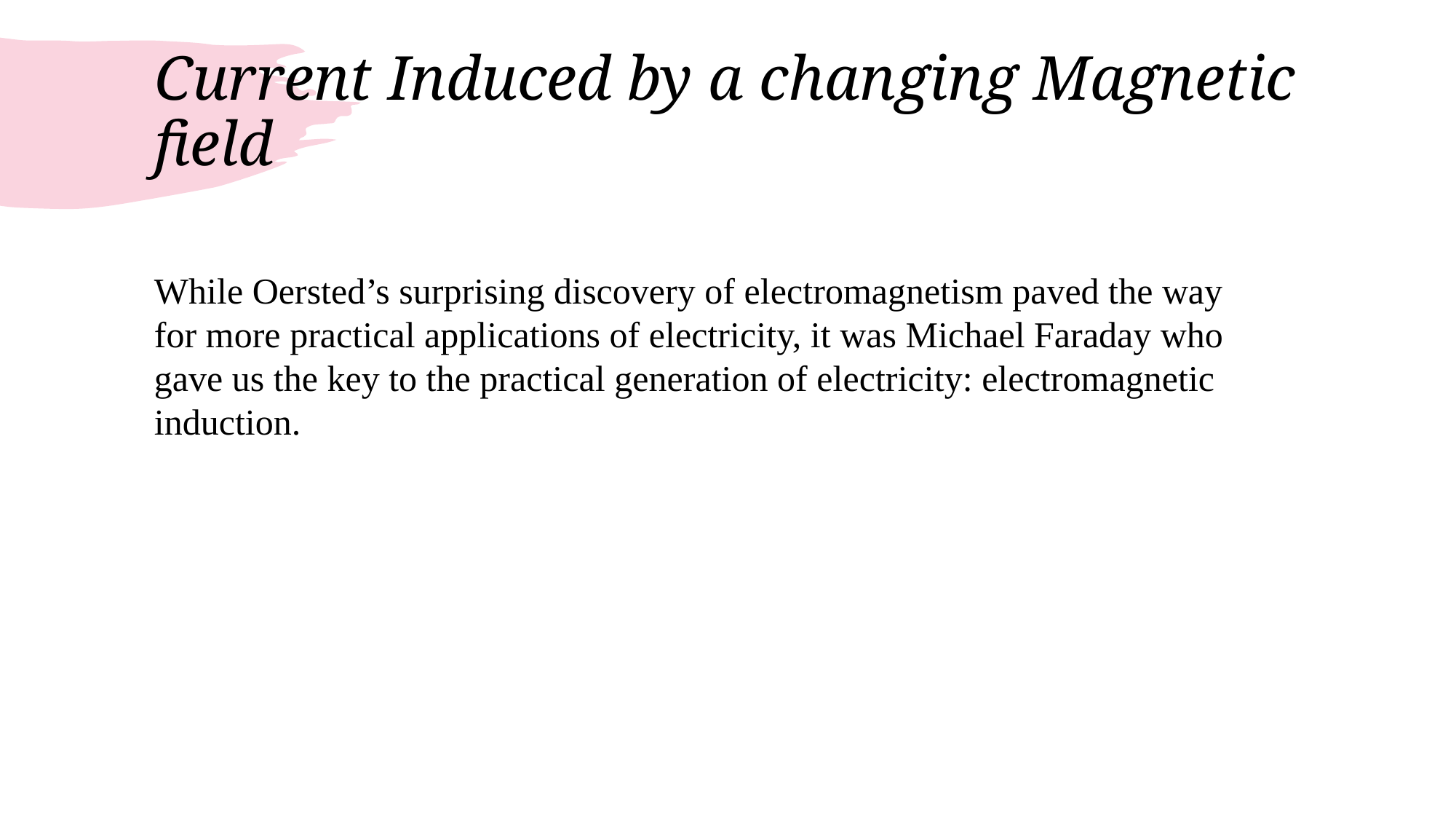

# Current Induced by a changing Magnetic field
While Oersted’s surprising discovery of electromagnetism paved the way for more practical applications of electricity, it was Michael Faraday who gave us the key to the practical generation of electricity: electromagnetic induction.